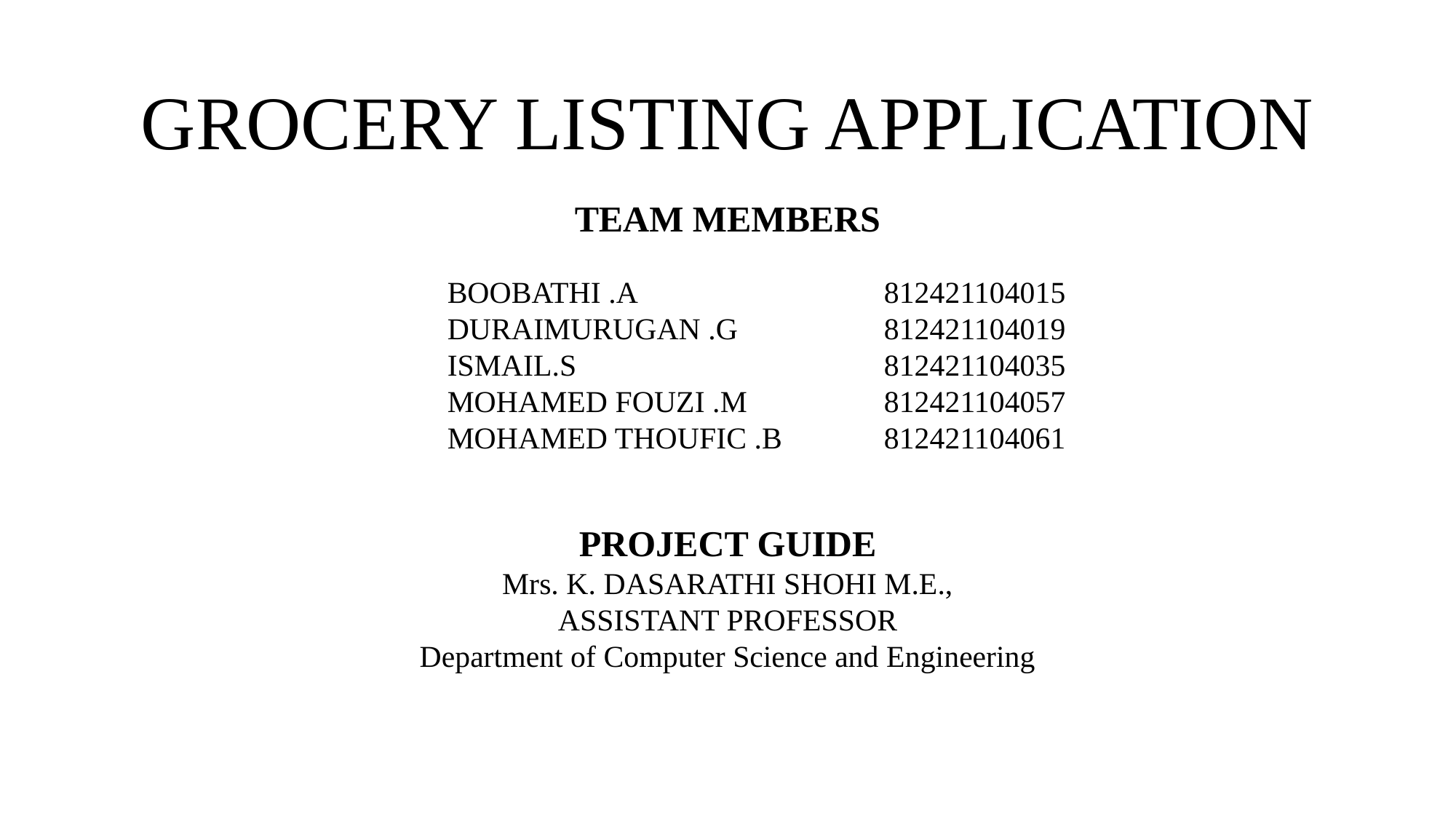

# GROCERY LISTING APPLICATION
TEAM MEMBERS

                              		BOOBATHI .A			812421104015
 		 		DURAIMURUGAN .G		812421104019
 		 		ISMAIL.S			812421104035
		 		MOHAMED FOUZI .M		812421104057
 		 		MOHAMED THOUFIC .B	812421104061
PROJECT GUIDE
Mrs. K. DASARATHI SHOHI M.E.,
ASSISTANT PROFESSOR
Department of Computer Science and Engineering